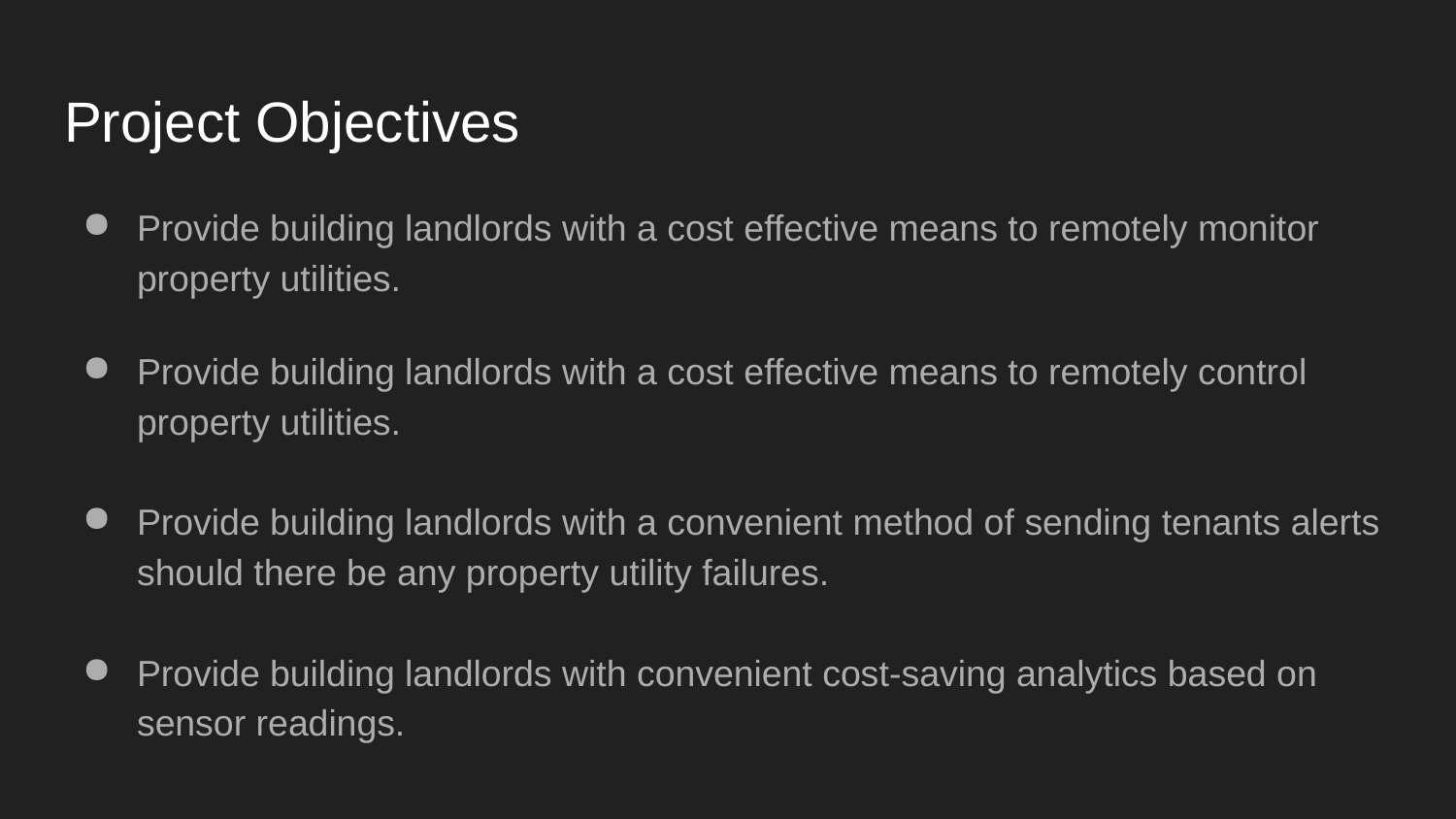

# Project Objectives
Provide building landlords with a cost effective means to remotely monitor property utilities.
Provide building landlords with a cost effective means to remotely control property utilities.
Provide building landlords with a convenient method of sending tenants alerts should there be any property utility failures.
Provide building landlords with convenient cost-saving analytics based on sensor readings.